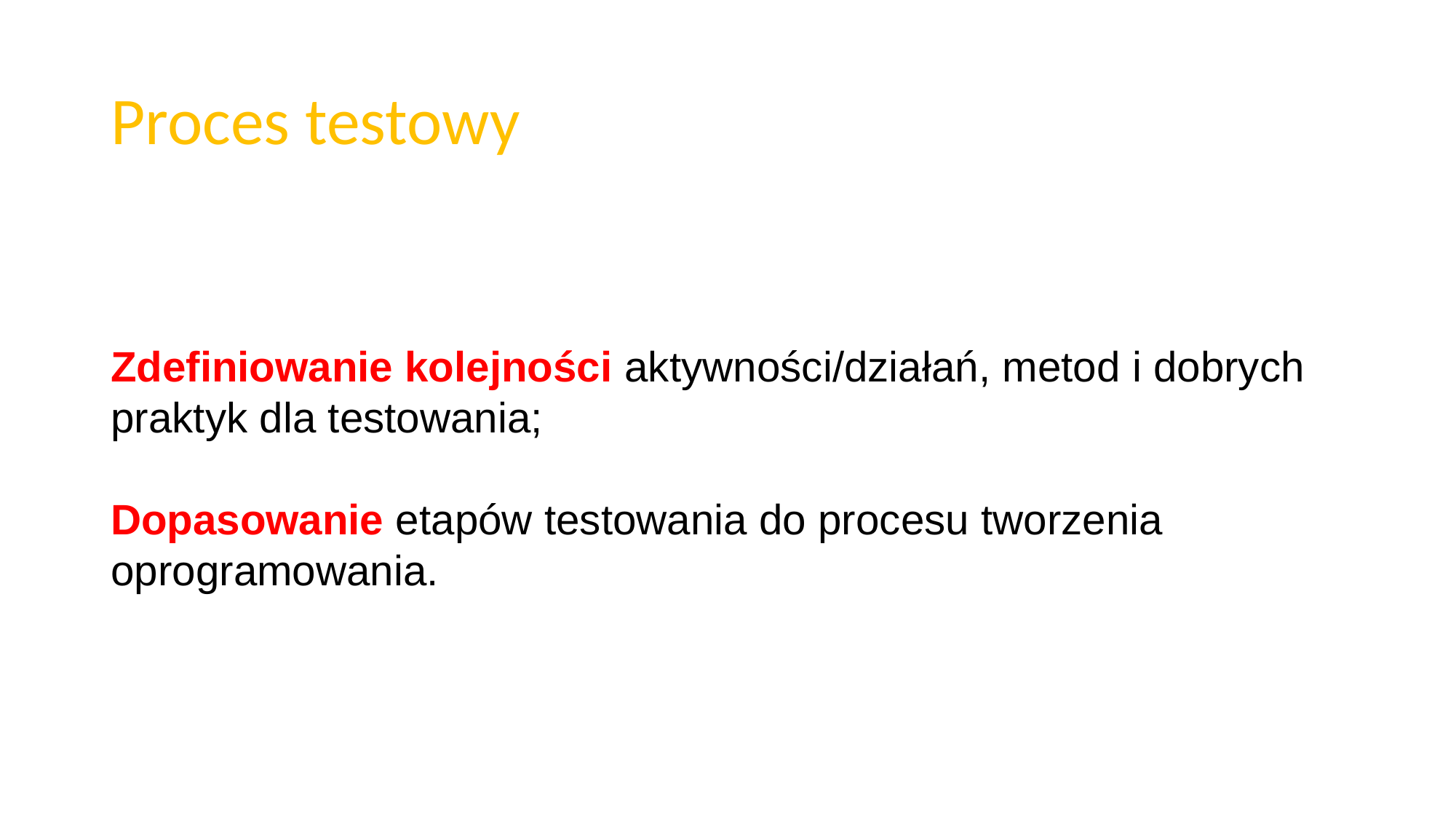

Proces testowy

Zdefiniowanie kolejności aktywności/działań, metod i dobrych praktyk dla testowania;

Dopasowanie etapów testowania do procesu tworzenia oprogramowania.